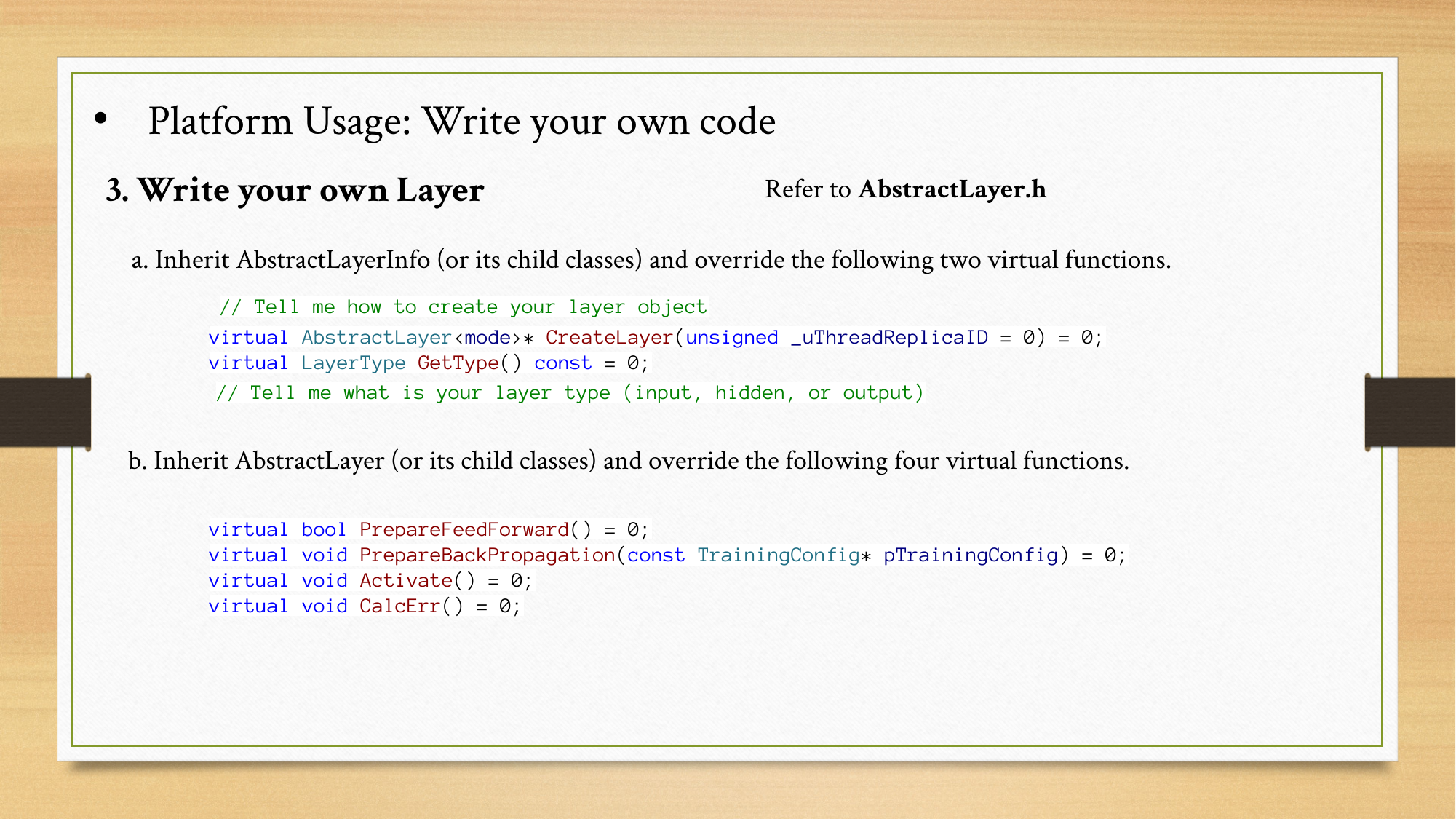

Platform Usage: Write your own code
3. Write your own Layer
Refer to AbstractLayer.h
a. Inherit AbstractLayerInfo (or its child classes) and override the following two virtual functions.
// Tell me how to create your layer object
virtual AbstractLayer<mode>* CreateLayer(unsigned _uThreadReplicaID = 0) = 0;
virtual LayerType GetType() const = 0;
// Tell me what is your layer type (input, hidden, or output)
b. Inherit AbstractLayer (or its child classes) and override the following four virtual functions.
virtual bool PrepareFeedForward() = 0;
virtual void PrepareBackPropagation(const TrainingConfig* pTrainingConfig) = 0;
virtual void Activate() = 0;
virtual void CalcErr() = 0;